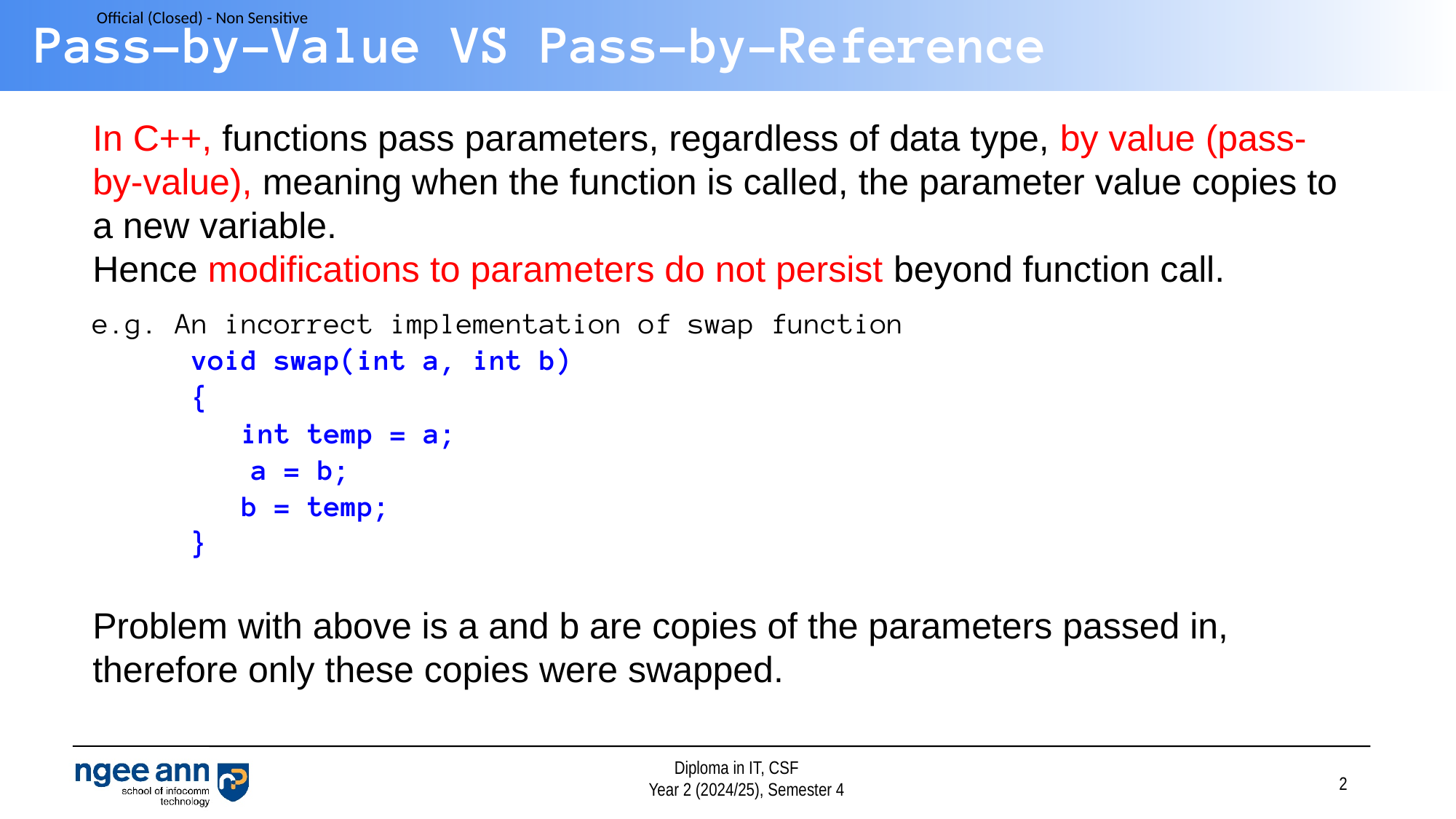

# Pass-by-Value VS Pass-by-Reference
In C++, functions pass parameters, regardless of data type, by value (pass-by-value), meaning when the function is called, the parameter value copies to a new variable.
Hence modifications to parameters do not persist beyond function call.

e.g. An incorrect implementation of swap function
      void swap(int a, int b)
      {
         int temp = a;
	   a = b;
         b = temp;
      }

Problem with above is a and b are copies of the parameters passed in, therefore only these copies were swapped.